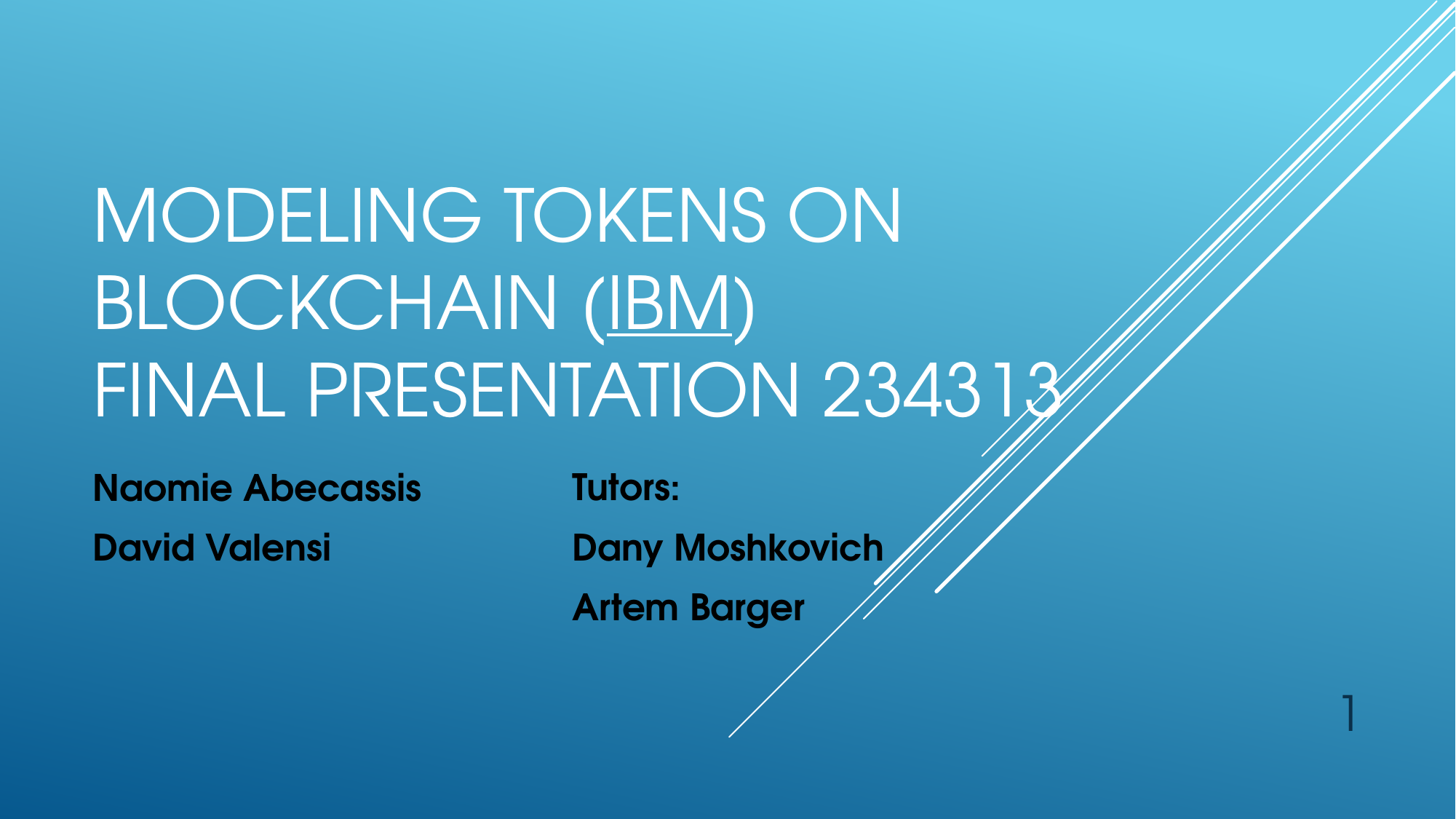

# Modeling tokens on Blockchain (IBM) Final presentation 234313
Tutors:
Dany Moshkovich
Artem Barger

Naomie Abecassis
David Valensi
1